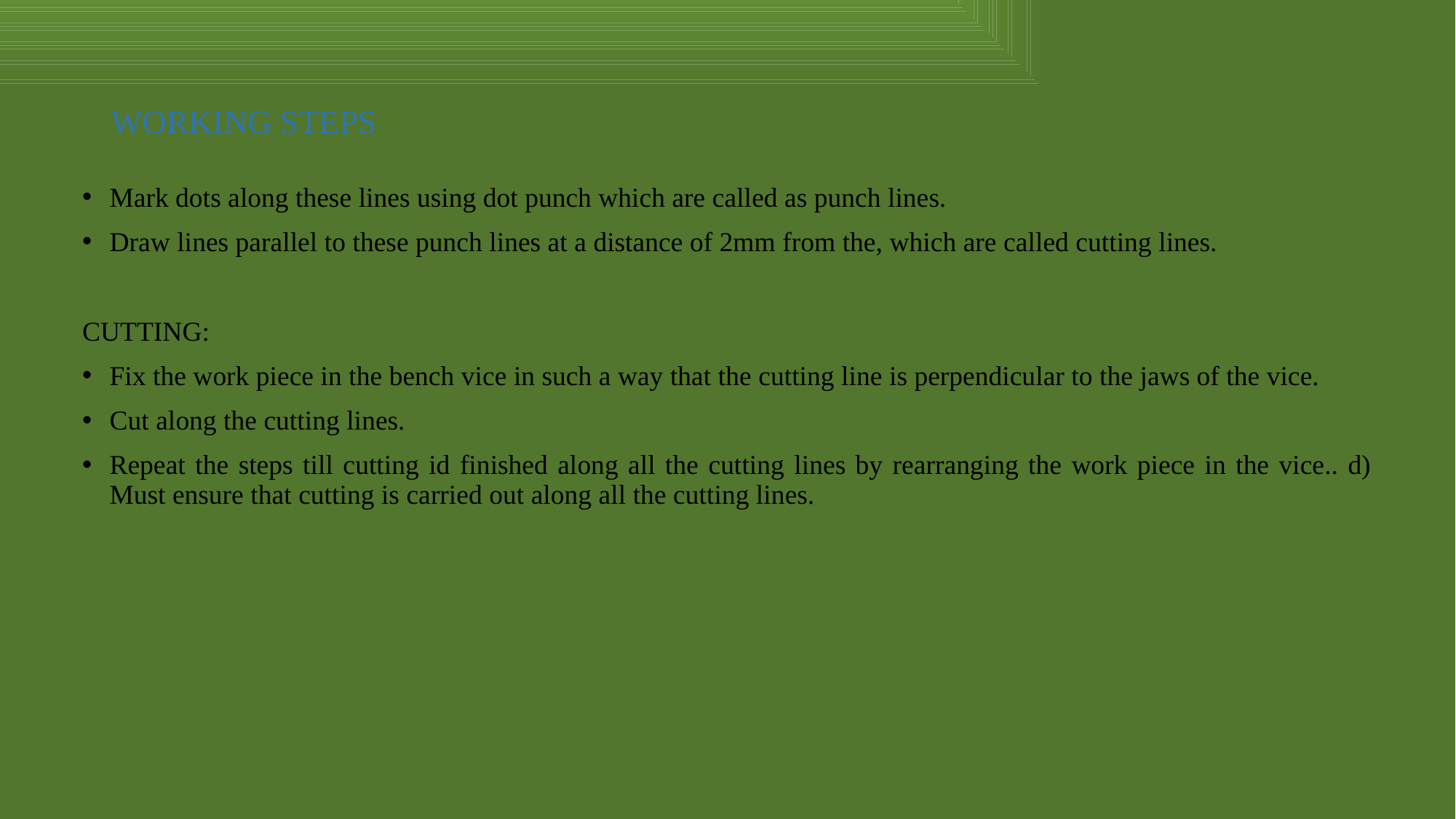

# WORKING STEPS
Mark dots along these lines using dot punch which are called as punch lines.
Draw lines parallel to these punch lines at a distance of 2mm from the, which are called cutting lines.

CUTTING:
Fix the work piece in the bench vice in such a way that the cutting line is perpendicular to the jaws of the vice.
Cut along the cutting lines.
Repeat the steps till cutting id finished along all the cutting lines by rearranging the work piece in the vice.. d) Must ensure that cutting is carried out along all the cutting lines.